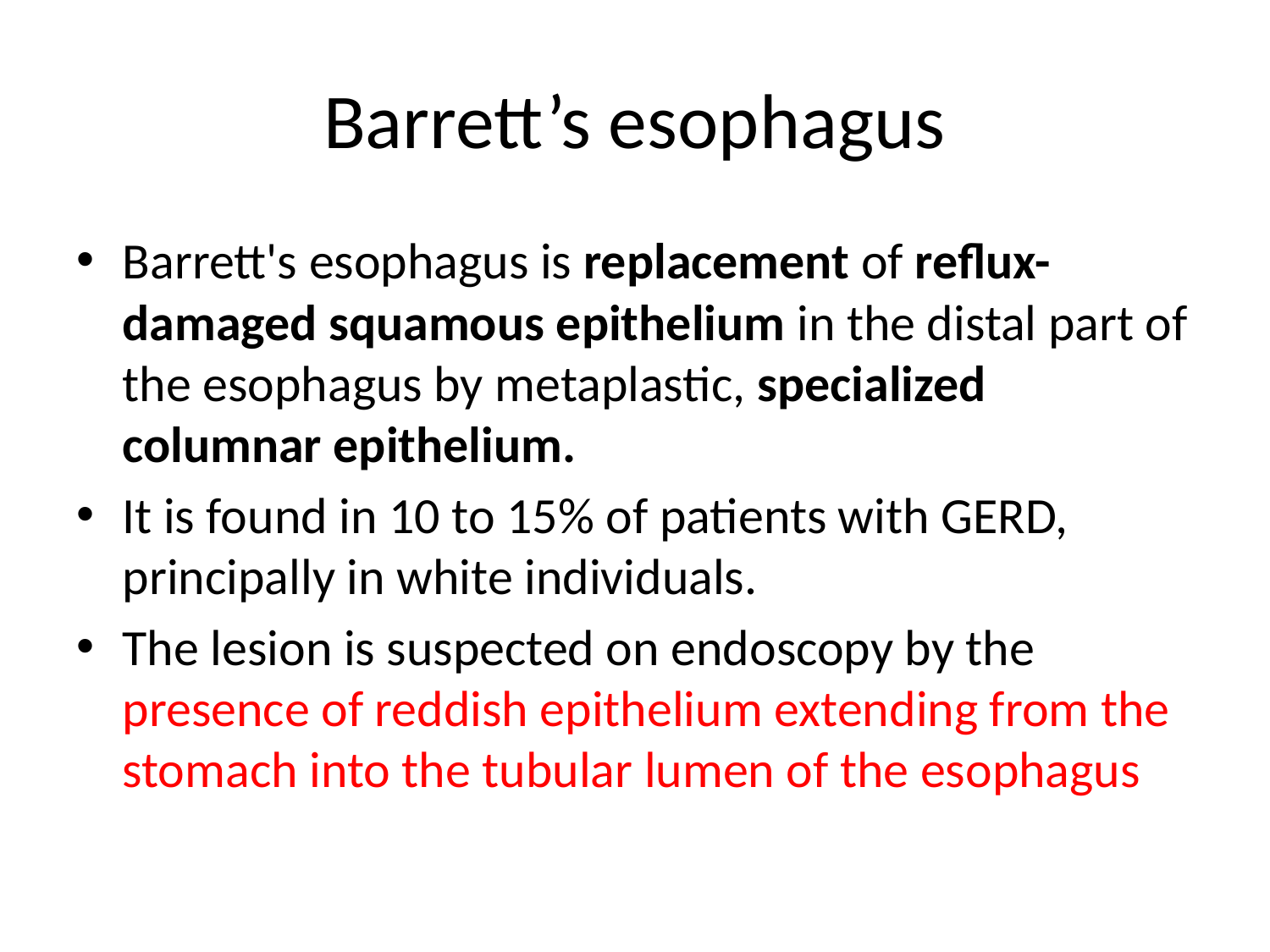

# Barrett’s esophagus
Barrett's esophagus is replacement of reflux-damaged squamous epithelium in the distal part of the esophagus by metaplastic, specialized columnar epithelium.
It is found in 10 to 15% of patients with GERD, principally in white individuals.
The lesion is suspected on endoscopy by the presence of reddish epithelium extending from the stomach into the tubular lumen of the esophagus